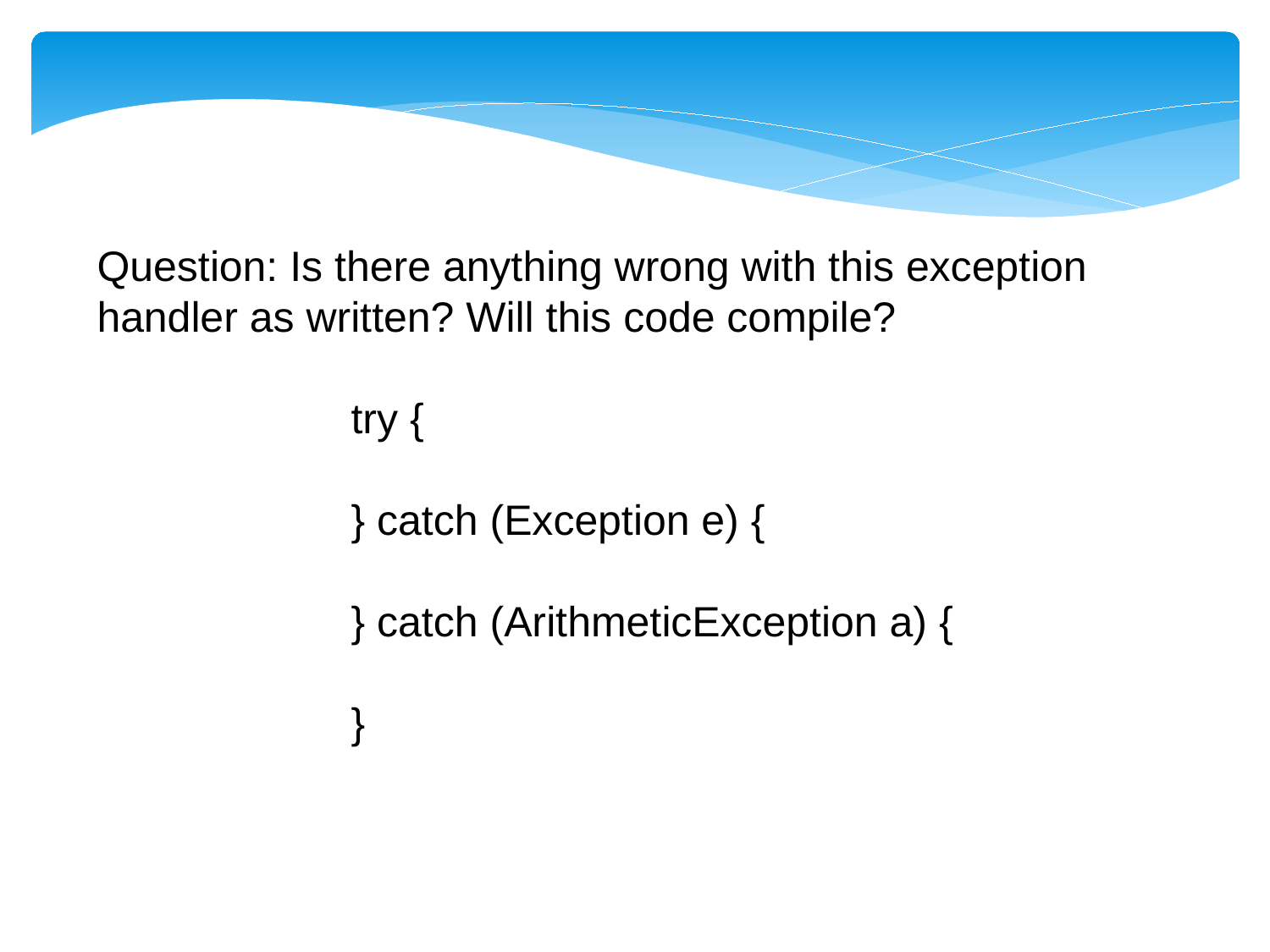

Question: Is there anything wrong with this exception handler as written? Will this code compile?

try {

} catch (Exception e) {

} catch (ArithmeticException a) {

}